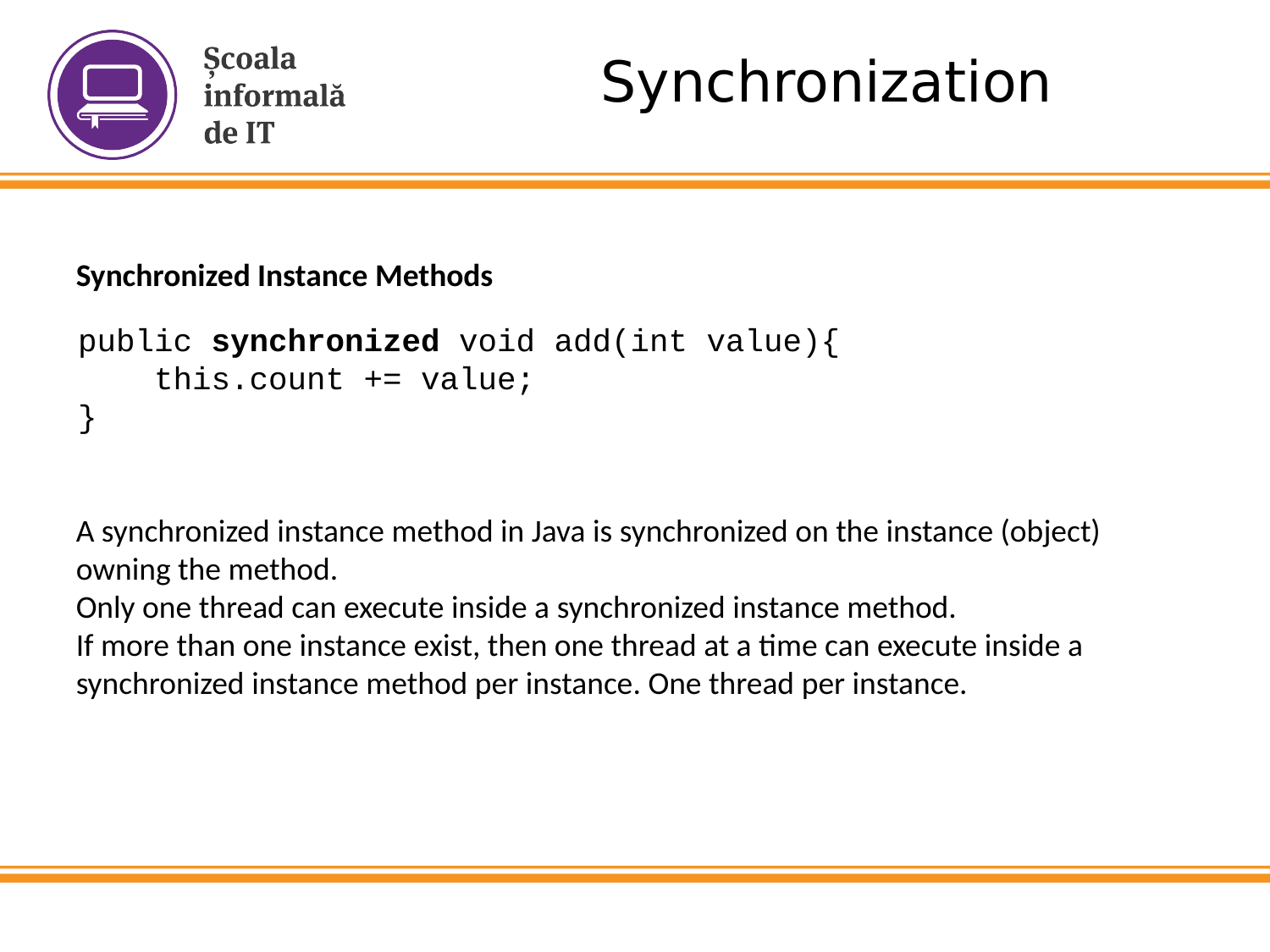

Synchronization
Synchronized Instance Methods

public synchronized void add(int value){
    this.count += value;
}
A synchronized instance method in Java is synchronized on the instance (object) owning the method.
Only one thread can execute inside a synchronized instance method.
If more than one instance exist, then one thread at a time can execute inside a synchronized instance method per instance. One thread per instance.